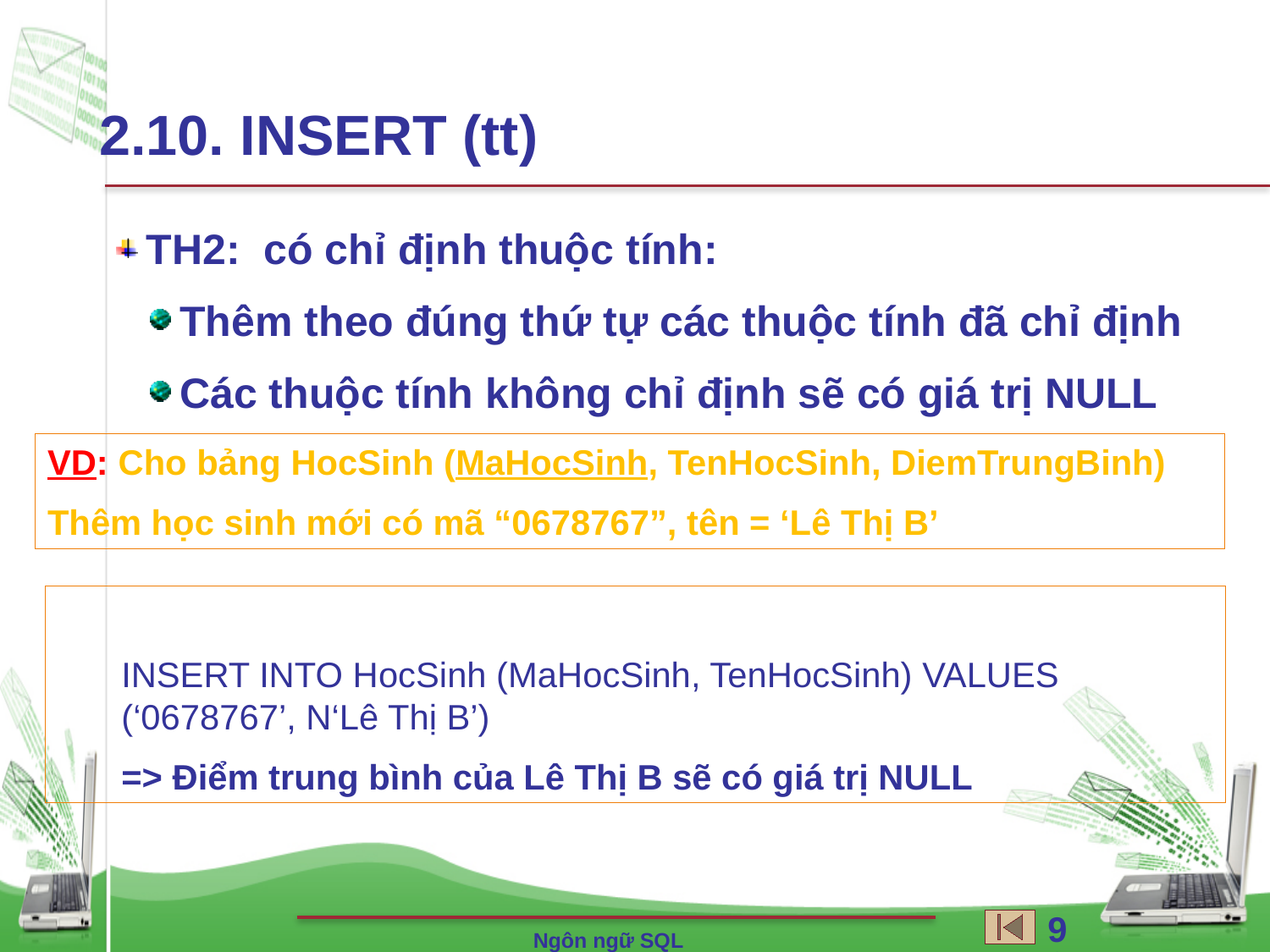

2.10. INSERT (tt)
TH2:  có chỉ định thuộc tính:
Thêm theo đúng thứ tự các thuộc tính đã chỉ định
Các thuộc tính không chỉ định sẽ có giá trị NULL
VD: Cho bảng HocSinh (MaHocSinh, TenHocSinh, DiemTrungBinh)
Thêm học sinh mới có mã “0678767”, tên = ‘Lê Thị B’

INSERT INTO HocSinh (MaHocSinh, TenHocSinh) VALUES (‘0678767’, N‘Lê Thị B’)
=> Điểm trung bình của Lê Thị B sẽ có giá trị NULL
90
Ngôn ngữ SQL